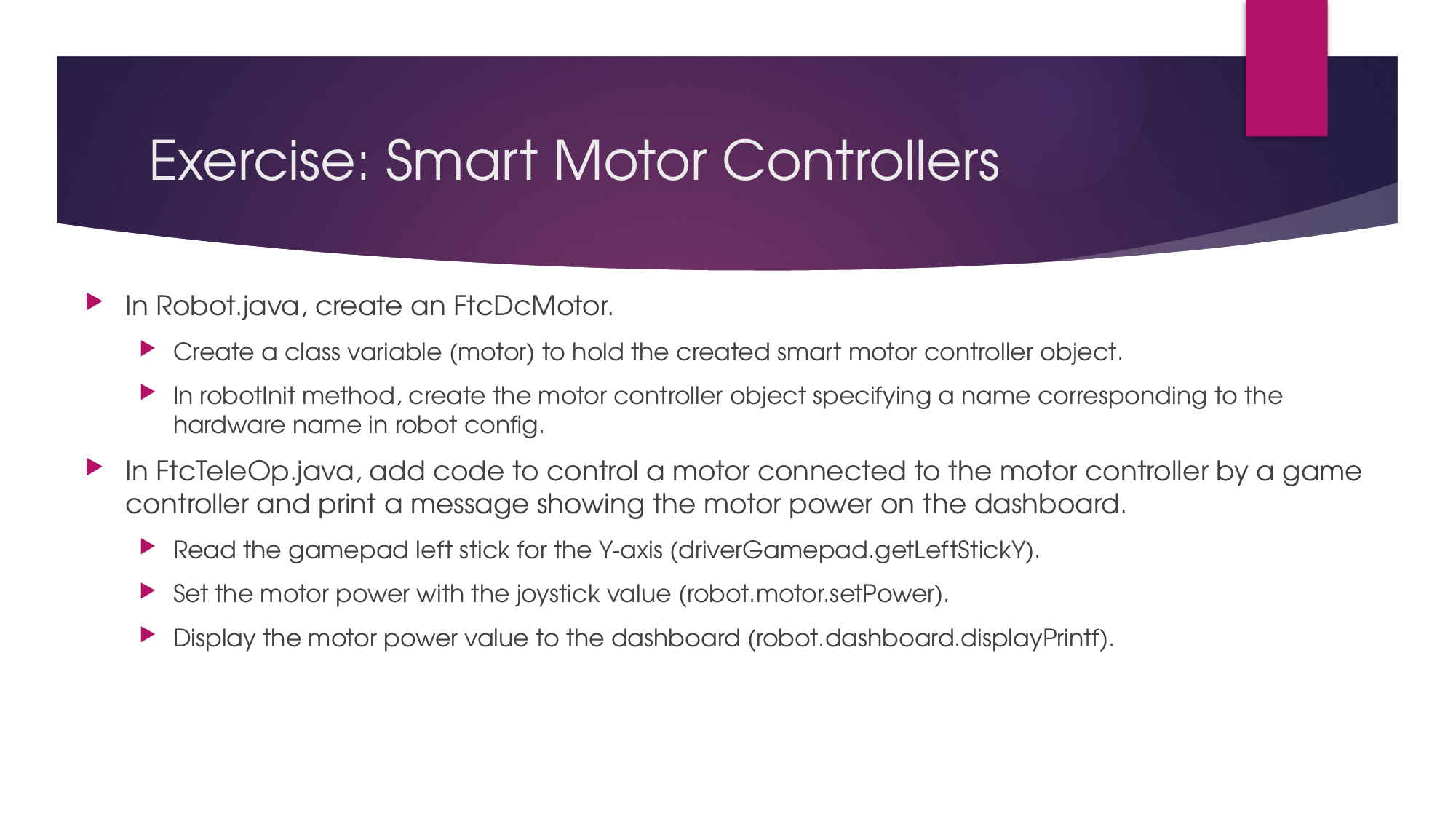

# Exercise: Smart Motor Controllers
In Robot.java, create an FtcDcMotor.
Create a class variable (motor) to hold the created smart motor controller object.
In robotInit method, create the motor controller object specifying a name corresponding to the hardware name in robot config.
In FtcTeleOp.java, add code to control a motor connected to the motor controller by a game controller and print a message showing the motor power on the dashboard.
Read the gamepad left stick for the Y-axis (driverGamepad.getLeftStickY).
Set the motor power with the joystick value (robot.motor.setPower).
Display the motor power value to the dashboard (robot.dashboard.displayPrintf).